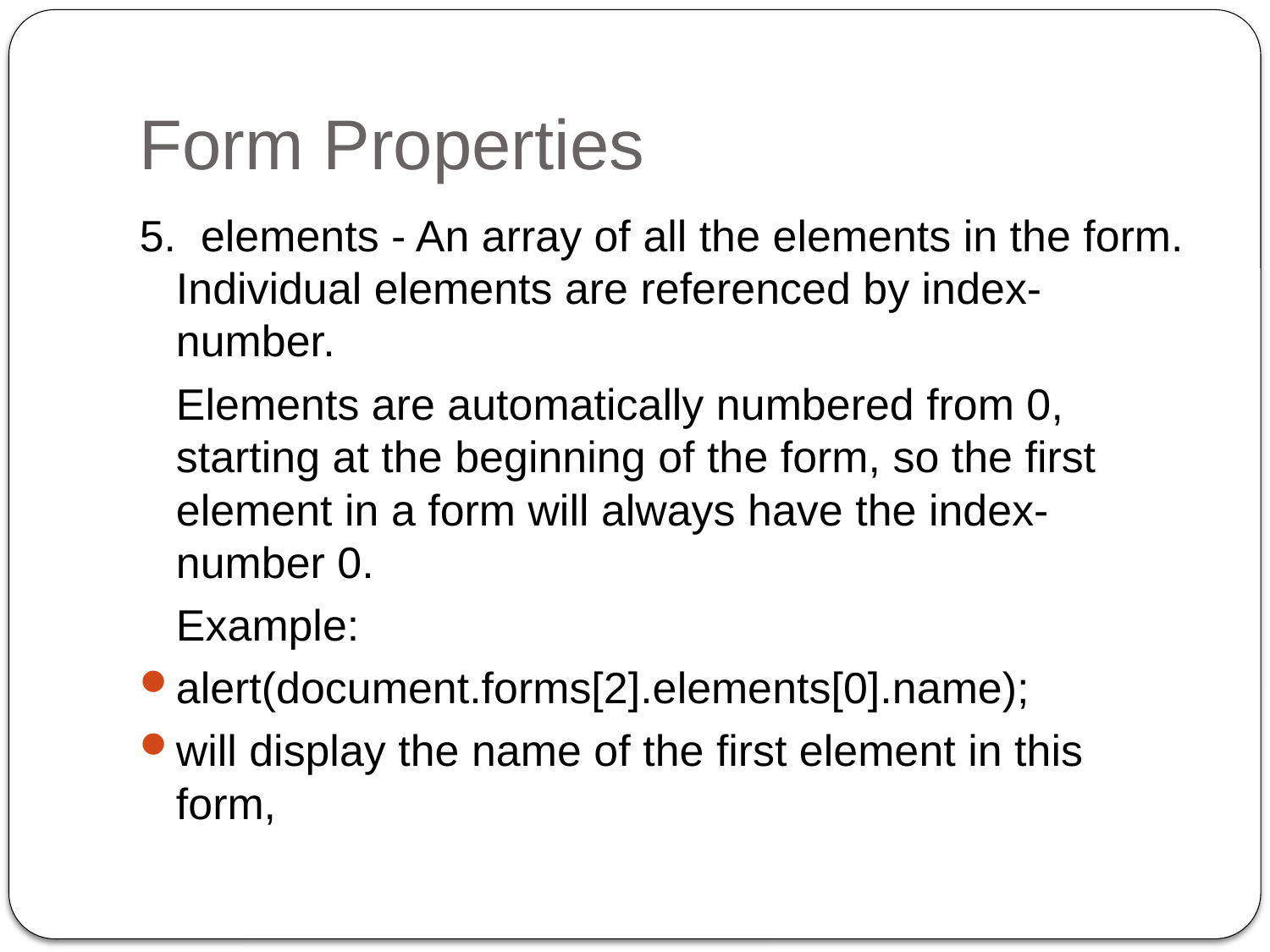

# Form Properties
5.  elements - An array of all the elements in the form. Individual elements are referenced by index-number.
	Elements are automatically numbered from 0, starting at the beginning of the form, so the first element in a form will always have the index-number 0.
	Example:
alert(document.forms[2].elements[0].name);
will display the name of the first element in this form,